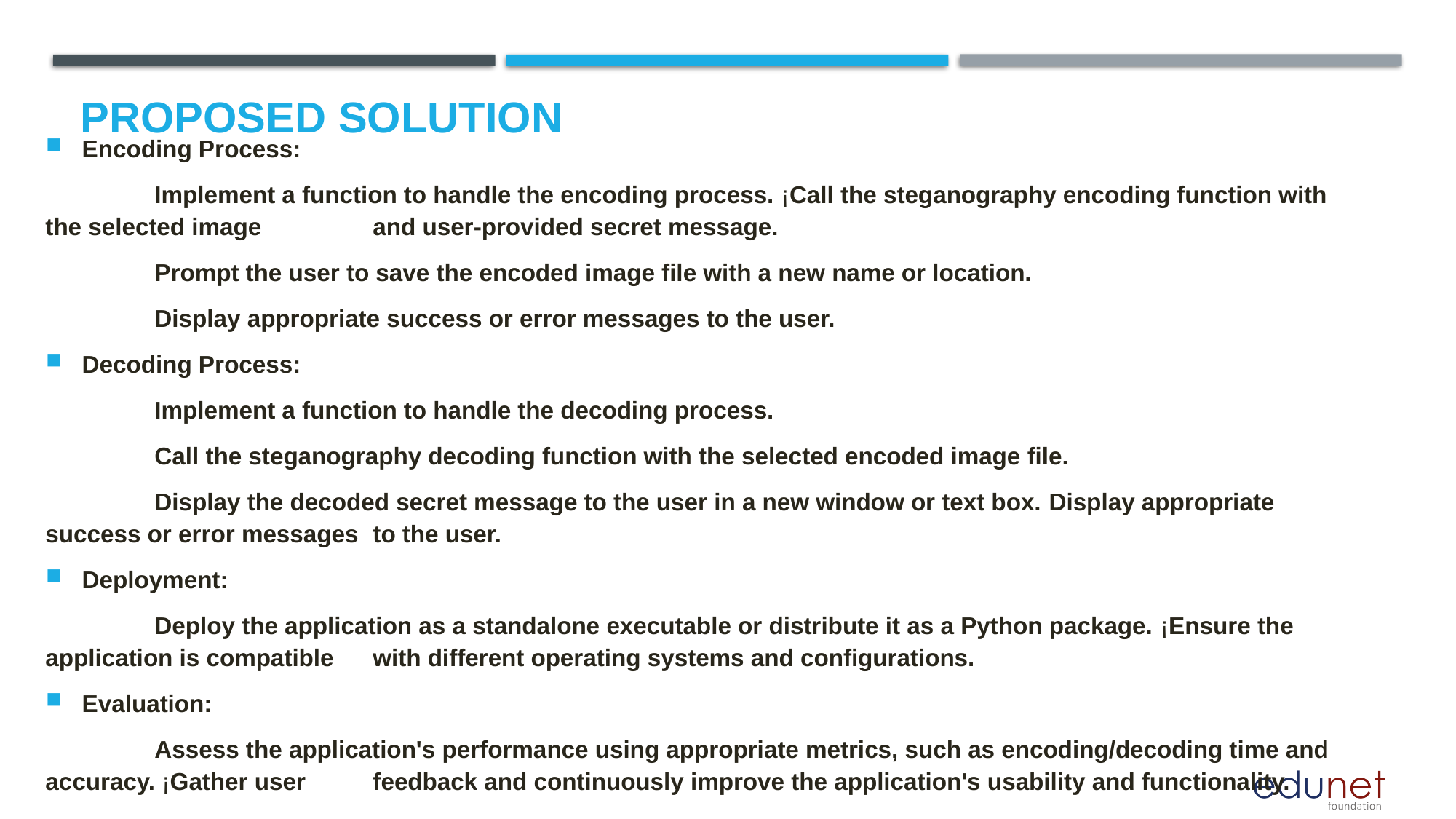

# Proposed Solution

Encoding Process:
	Implement a function to handle the encoding process. ¡Call the steganography encoding function with the selected image 	and user-provided secret message.
	Prompt the user to save the encoded image file with a new name or location.
	Display appropriate success or error messages to the user.
Decoding Process:
	Implement a function to handle the decoding process.
	Call the steganography decoding function with the selected encoded image file.
	Display the decoded secret message to the user in a new window or text box. Display appropriate success or error messages 	to the user.
Deployment:
	Deploy the application as a standalone executable or distribute it as a Python package. ¡Ensure the application is compatible 	with different operating systems and configurations.
Evaluation:
	Assess the application's performance using appropriate metrics, such as encoding/decoding time and accuracy. ¡Gather user 	feedback and continuously improve the application's usability and functionality.